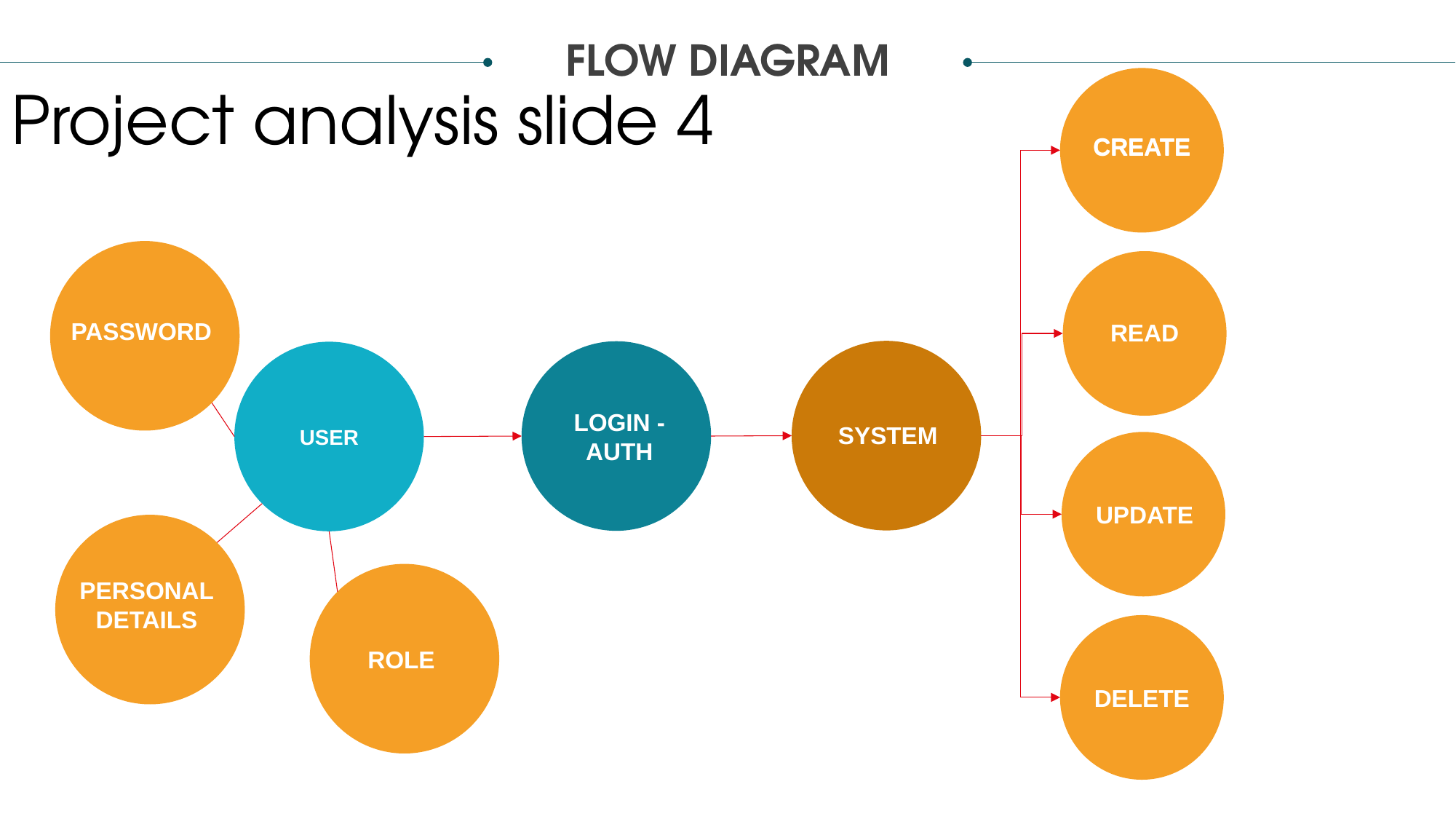

FLOW DIAGRAM
Project analysis slide 4

CREATE
CREATE

PASSWORD

READ

USER
Schedules
SYSTEM
LOGIN - AUTH

UPDATE

PERSONAL DETAILS

ROLE
DELETE